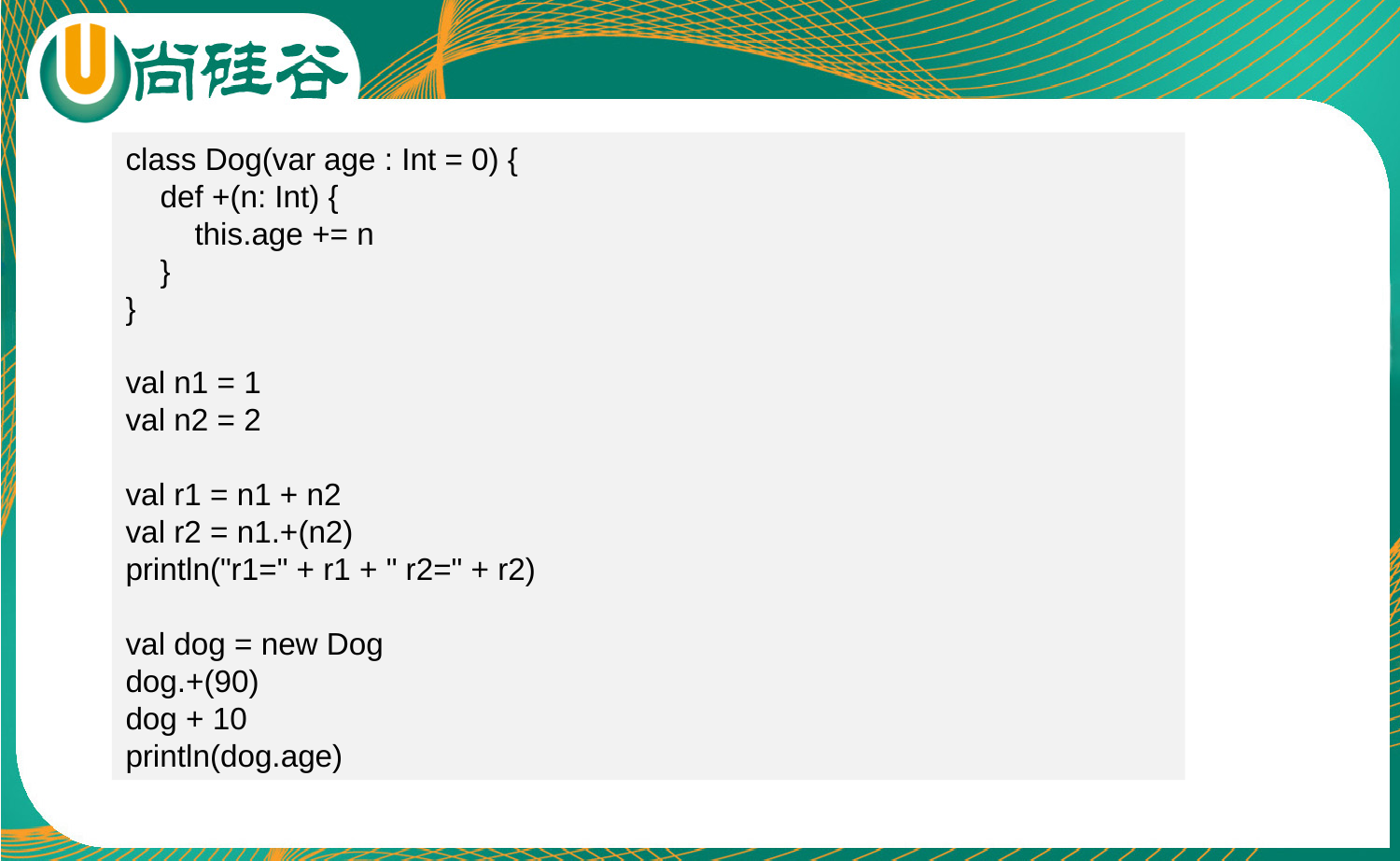

class Dog(var age : Int = 0) {
    def +(n: Int) {
        this.age += n
    }
}

val n1 = 1
val n2 = 2

val r1 = n1 + n2
val r2 = n1.+(n2)
println("r1=" + r1 + " r2=" + r2)

val dog = new Dog
dog.+(90)
dog + 10
println(dog.age)